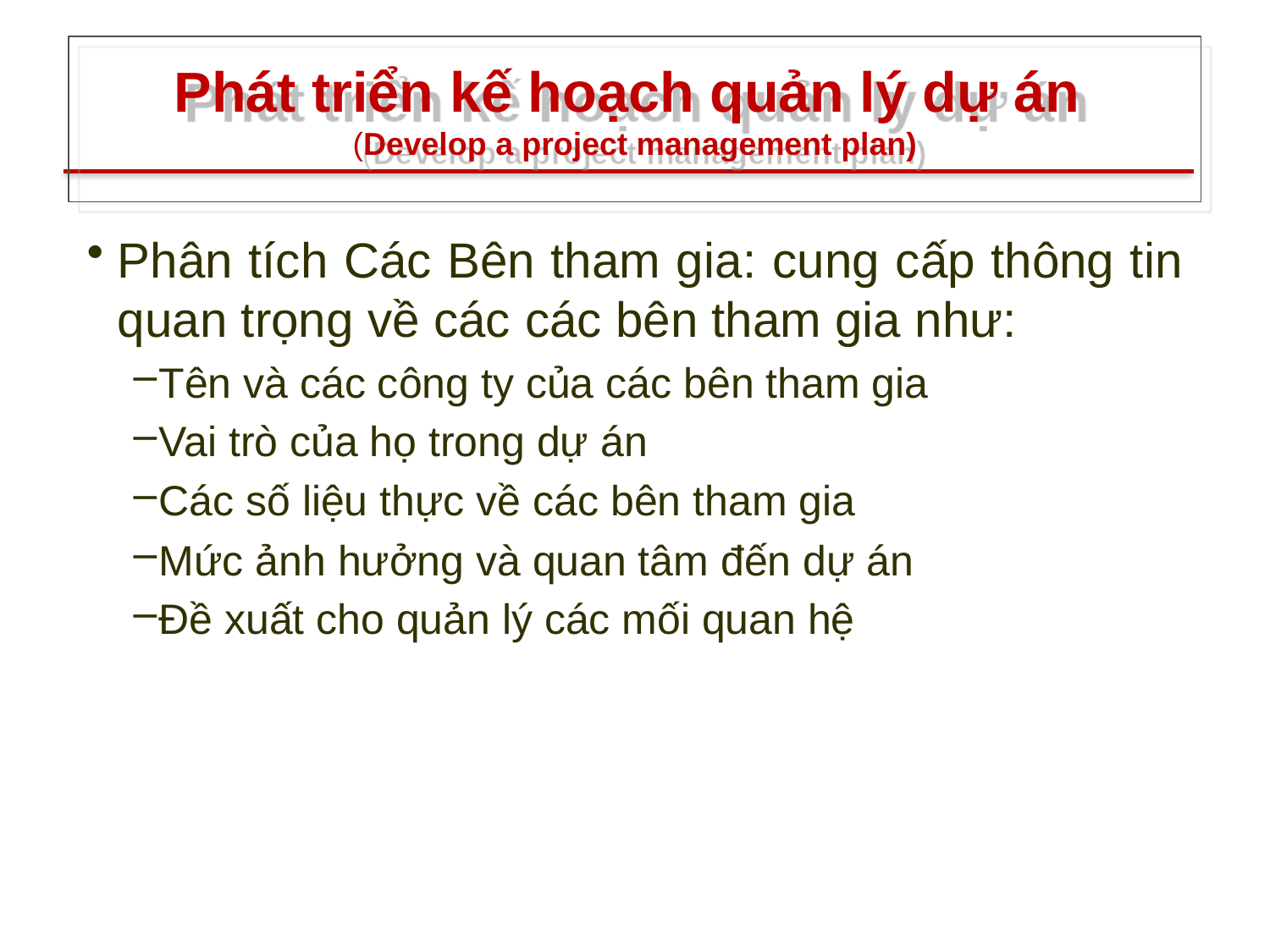

# Phát triển kế hoạch quản lý dự án (Develop a project management plan)
Phân tích Các Bên tham gia: cung cấp thông tin quan trọng về các các bên tham gia như:
Tên và các công ty của các bên tham gia
Vai trò của họ trong dự án
Các số liệu thực về các bên tham gia
Mức ảnh hưởng và quan tâm đến dự án
Đề xuất cho quản lý các mối quan hệ